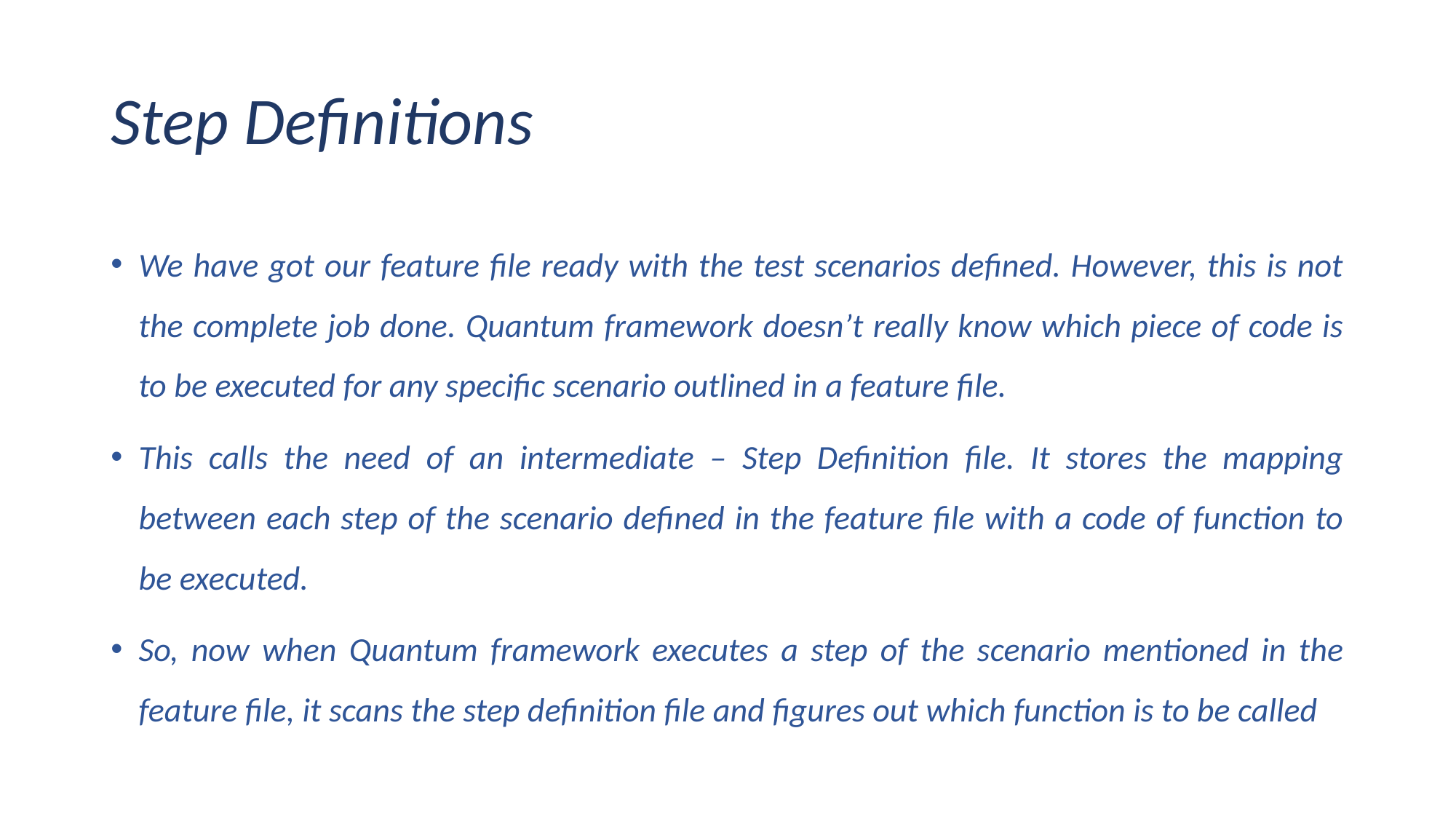

# Step Definitions
We have got our feature file ready with the test scenarios defined. However, this is not the complete job done. Quantum framework doesn’t really know which piece of code is to be executed for any specific scenario outlined in a feature file.
This calls the need of an intermediate – Step Definition file. It stores the mapping between each step of the scenario defined in the feature file with a code of function to be executed.
So, now when Quantum framework executes a step of the scenario mentioned in the feature file, it scans the step definition file and figures out which function is to be called